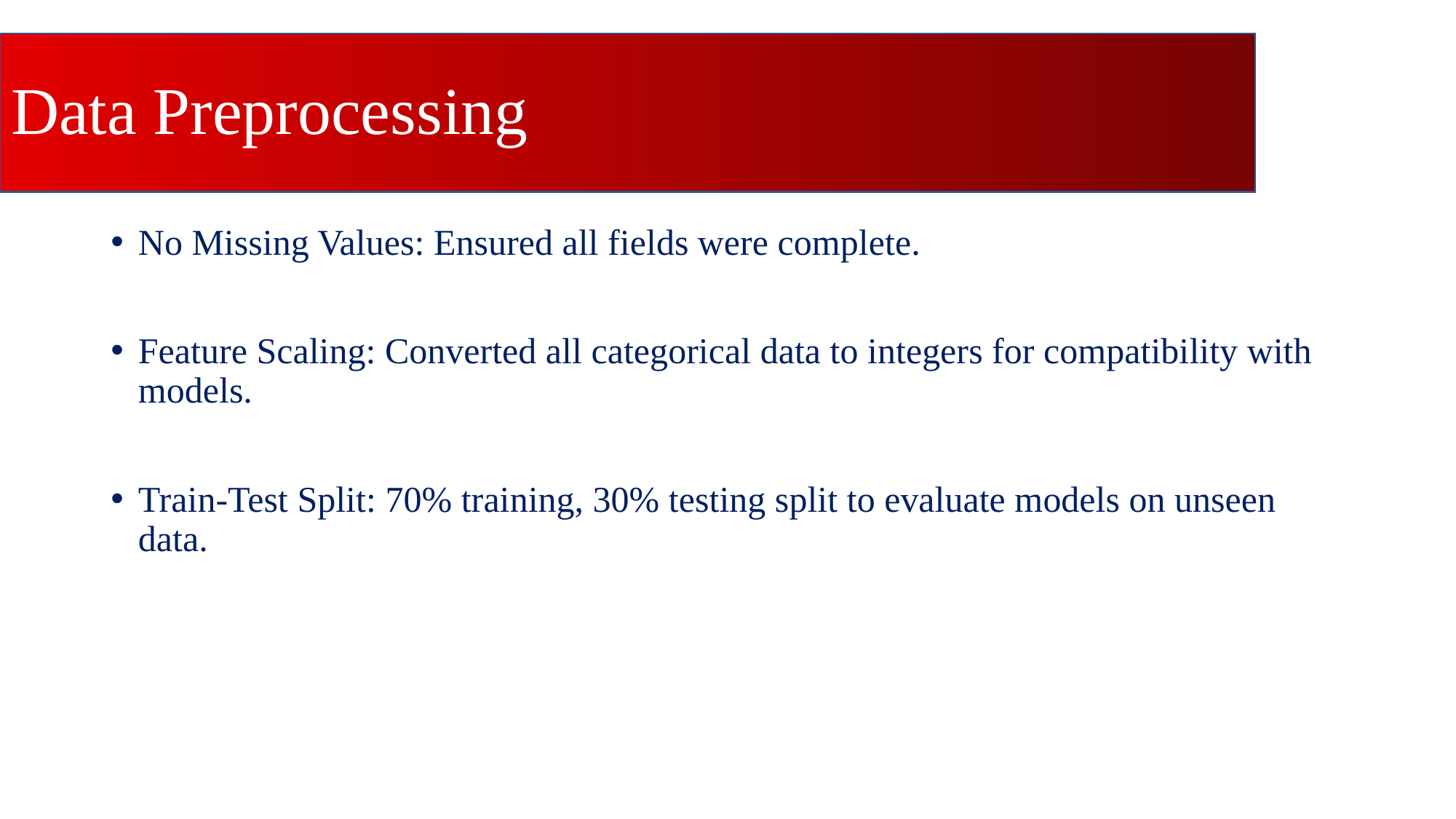

# Data Preprocessing
No Missing Values: Ensured all fields were complete.

Feature Scaling: Converted all categorical data to integers for compatibility with models.

Train-Test Split: 70% training, 30% testing split to evaluate models on unseen data.